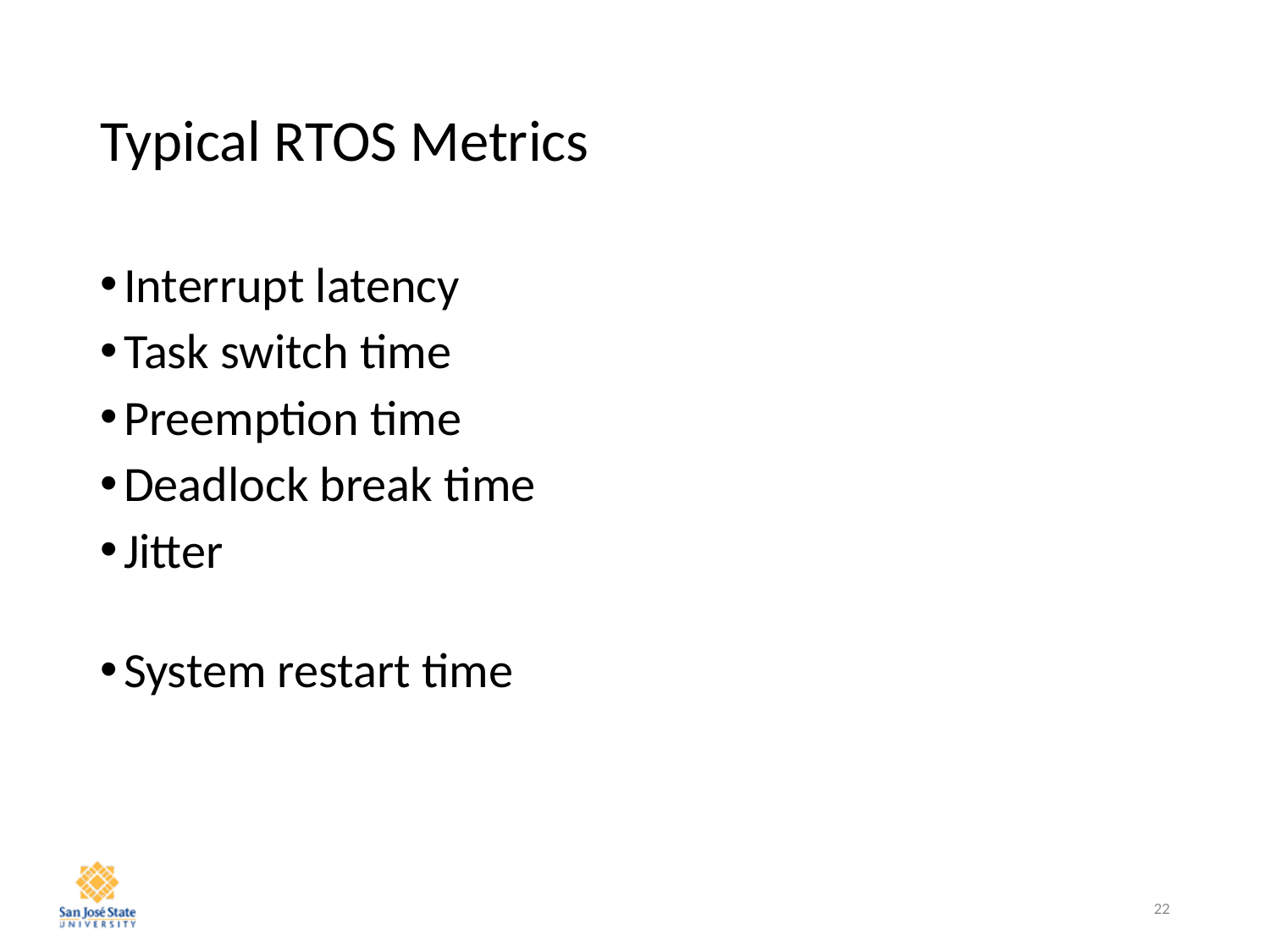

# Typical RTOS Metrics
Interrupt latency
Task switch time
Preemption time
Deadlock break time
Jitter
System restart time
22